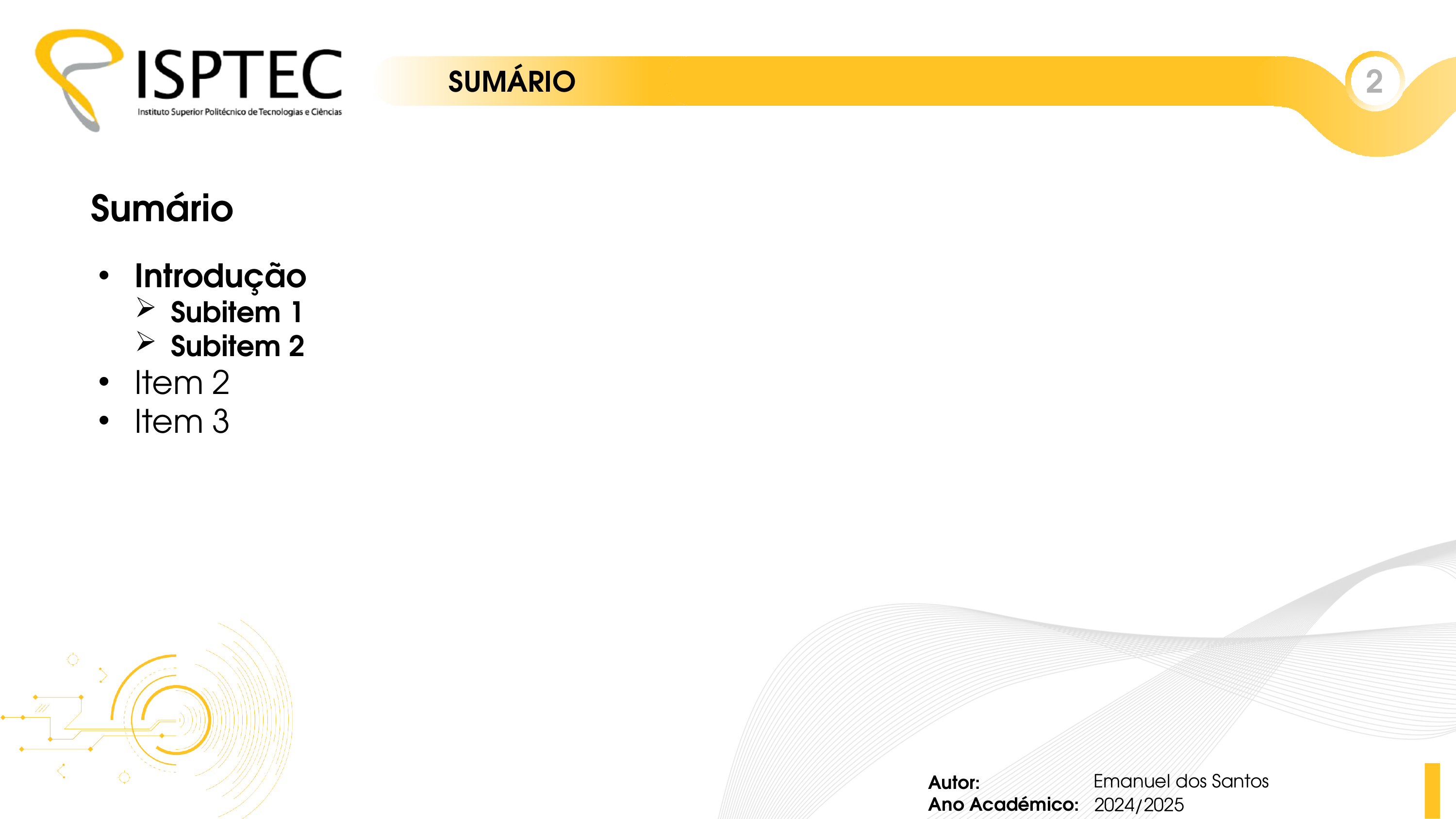

2
# SUMÁRIO
Sumário
Introdução
Subitem 1
Subitem 2
Item 2
Item 3

Emanuel dos Santos
2024/2025